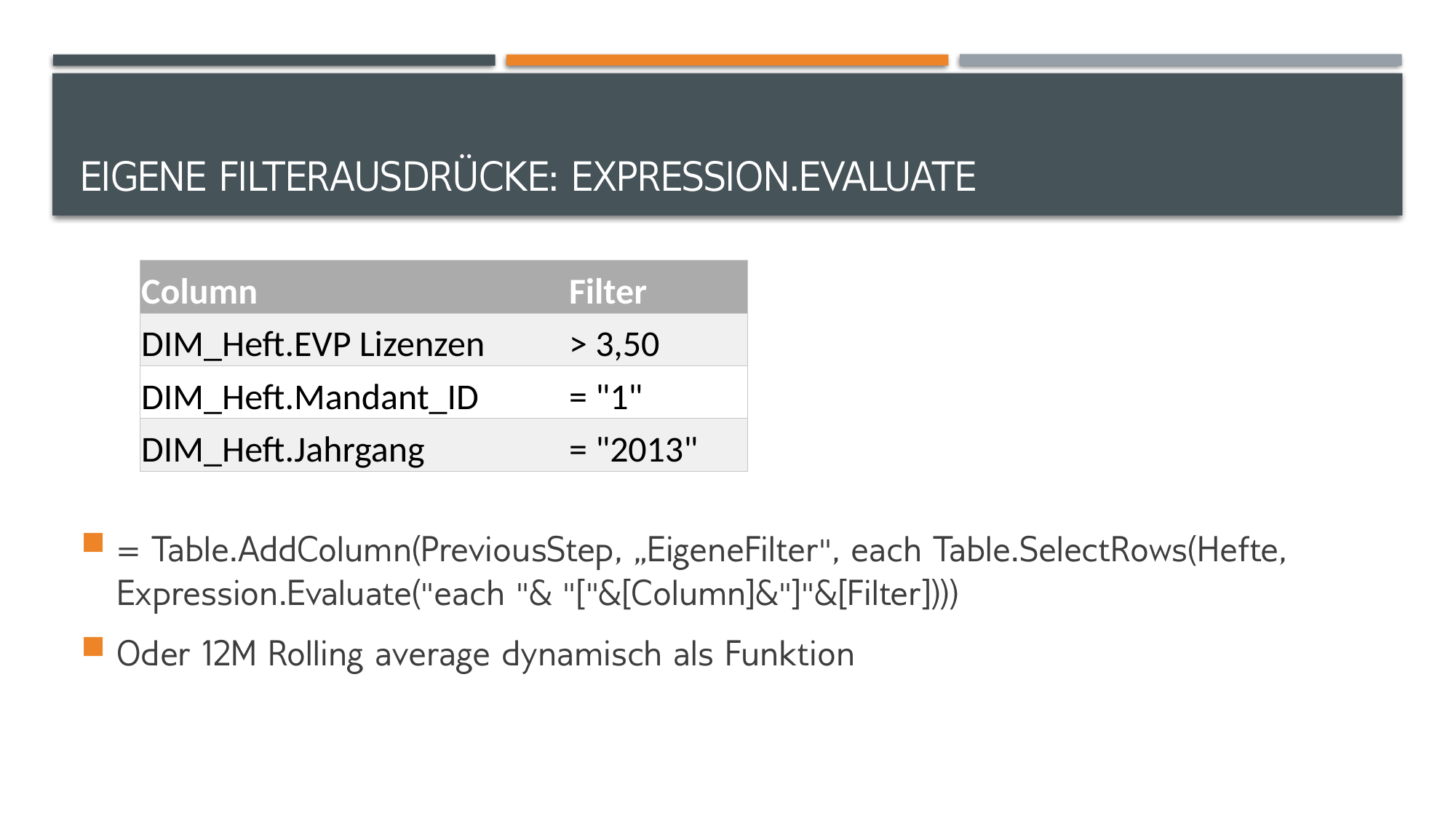

# Eigene FilterAusdrücke: Expression.Evaluate

= Table.AddColumn(PreviousStep, „EigeneFilter", each Table.SelectRows(Hefte, Expression.Evaluate("each "& "["&[Column]&"]"&[Filter])))
Oder 12M Rolling average dynamisch als Funktion
| Column | Filter |
| --- | --- |
| DIM\_Heft.EVP Lizenzen | > 3,50 |
| DIM\_Heft.Mandant\_ID | = "1" |
| DIM\_Heft.Jahrgang | = "2013" |